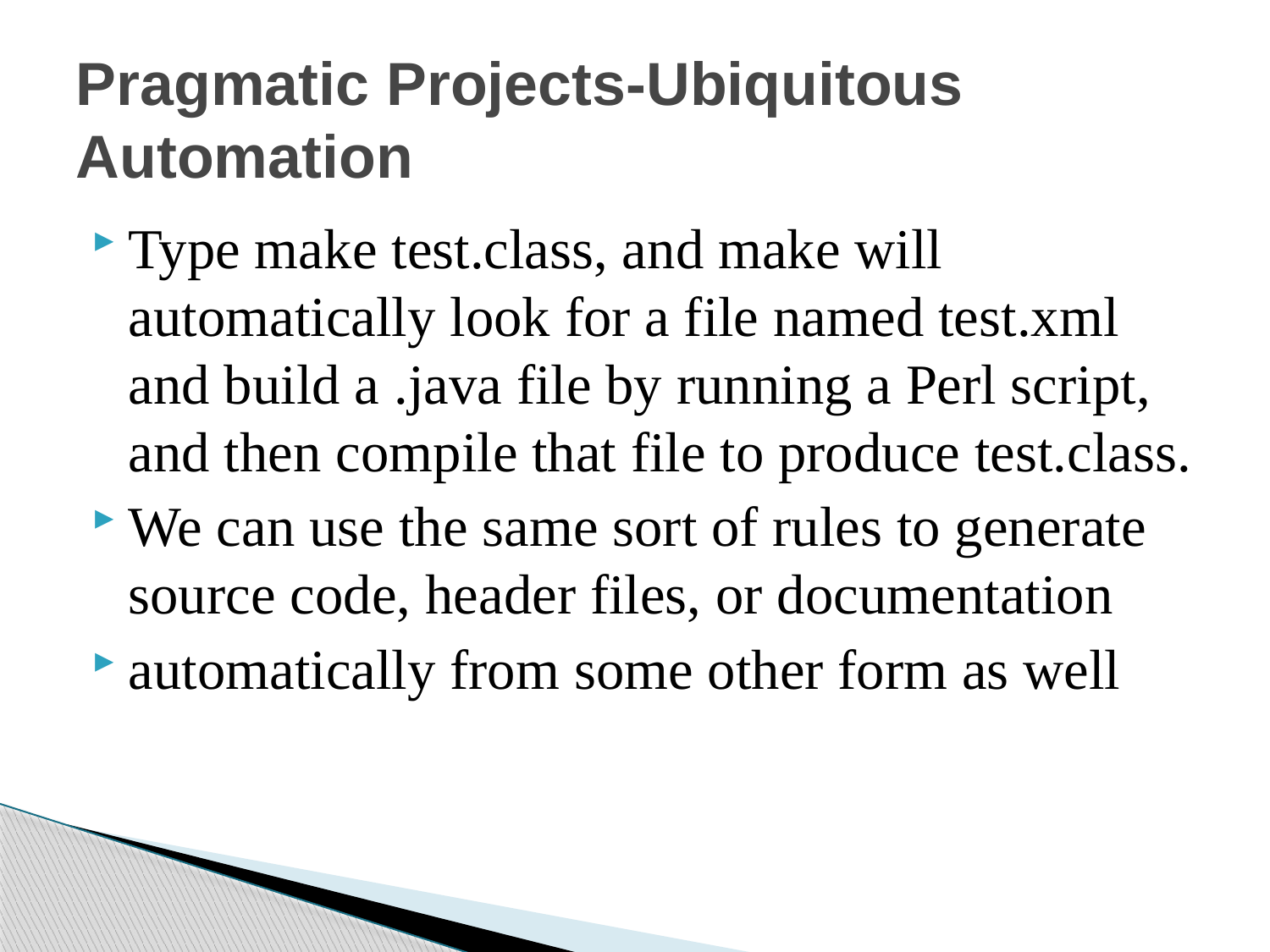

# Pragmatic Projects-Ubiquitous Automation
Type make test.class, and make will automatically look for a file named test.xml and build a .java file by running a Perl script, and then compile that file to produce test.class.
We can use the same sort of rules to generate source code, header files, or documentation
automatically from some other form as well